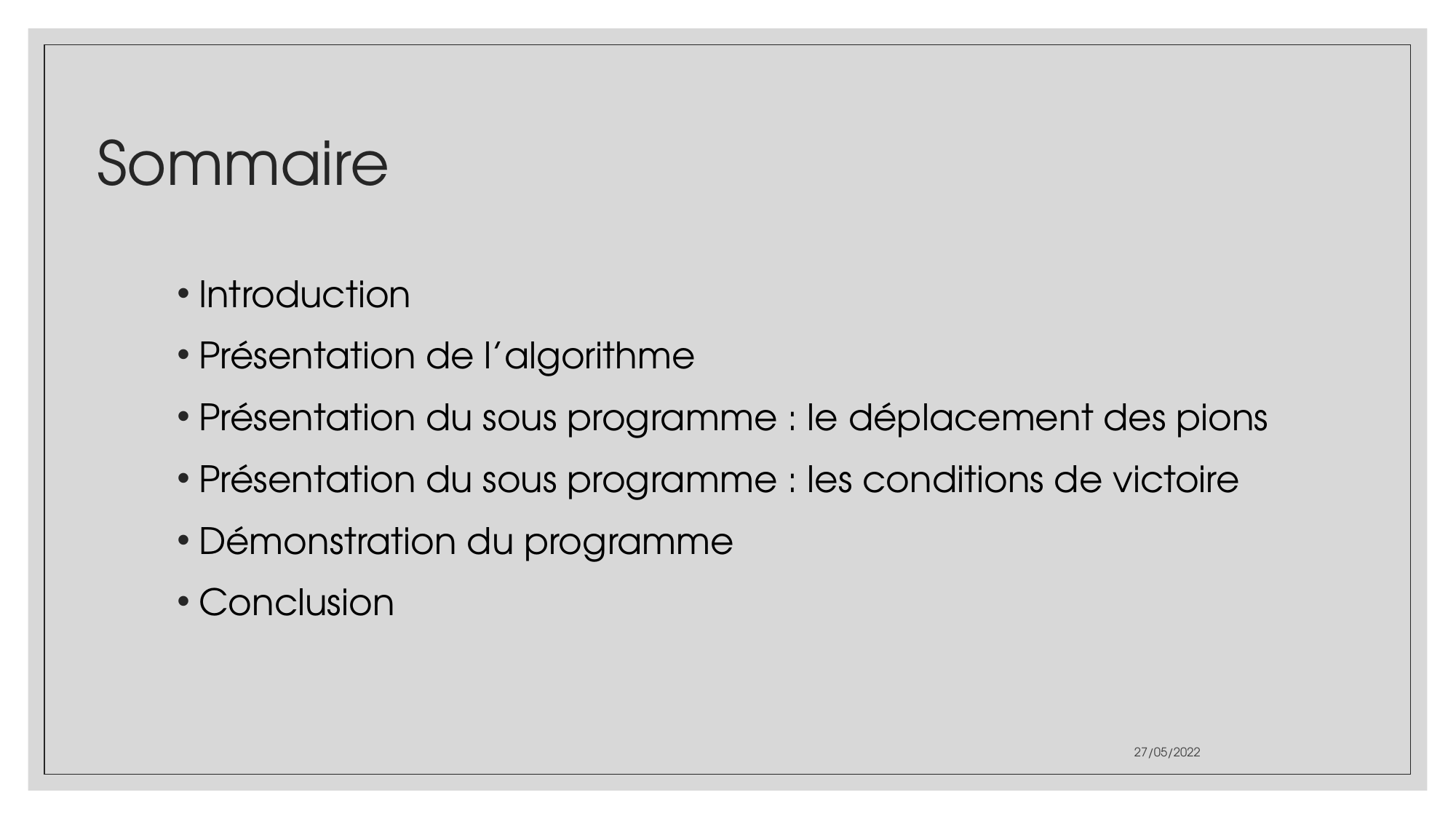

# Sommaire
Introduction
Présentation de l’algorithme
Présentation du sous programme : le déplacement des pions
Présentation du sous programme : les conditions de victoire
Démonstration du programme
Conclusion
27/05/2022